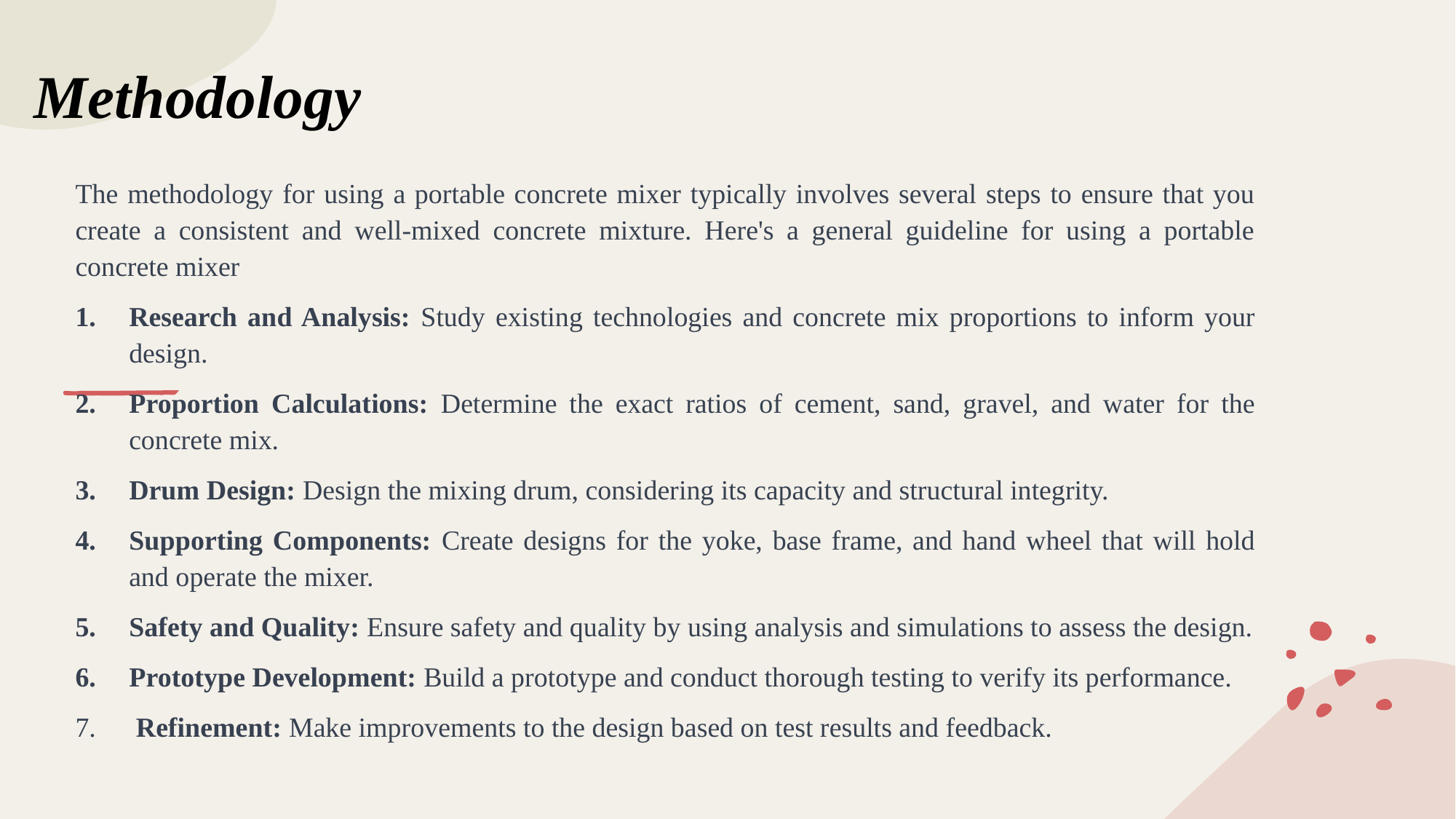

# Methodology
The methodology for using a portable concrete mixer typically involves several steps to ensure that you create a consistent and well-mixed concrete mixture. Here's a general guideline for using a portable concrete mixer
Research and Analysis: Study existing technologies and concrete mix proportions to inform your design.
Proportion Calculations: Determine the exact ratios of cement, sand, gravel, and water for the concrete mix.
Drum Design: Design the mixing drum, considering its capacity and structural integrity.
Supporting Components: Create designs for the yoke, base frame, and hand wheel that will hold and operate the mixer.
Safety and Quality: Ensure safety and quality by using analysis and simulations to assess the design.
Prototype Development: Build a prototype and conduct thorough testing to verify its performance.
 Refinement: Make improvements to the design based on test results and feedback.